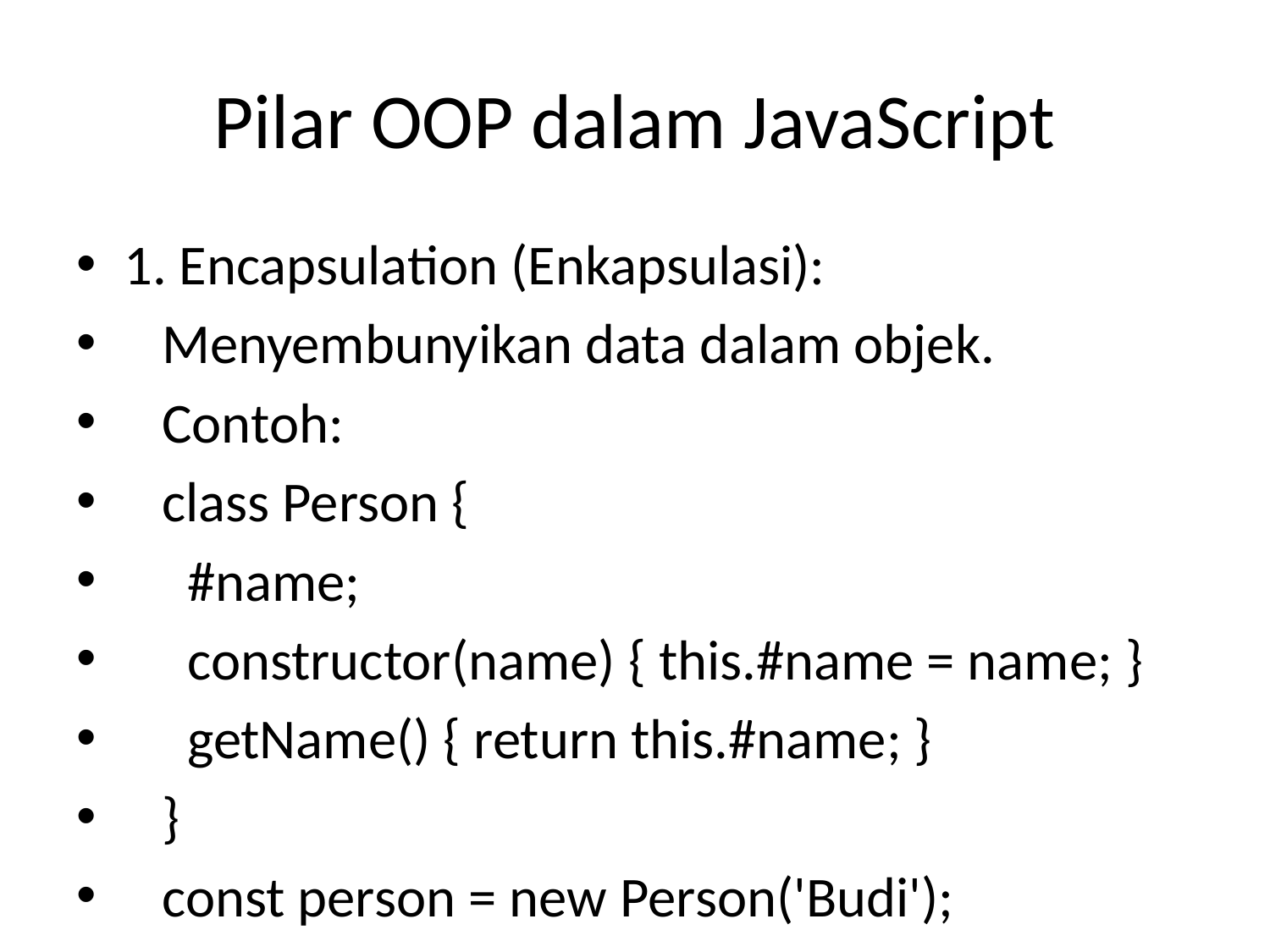

# Pilar OOP dalam JavaScript
1. Encapsulation (Enkapsulasi):
   Menyembunyikan data dalam objek.
   Contoh:
   class Person {
     #name;
     constructor(name) { this.#name = name; }
     getName() { return this.#name; }
   }
   const person = new Person('Budi');
   console.log(person.getName());

2. Inheritance (Pewarisan):
   Objek mewarisi properti dan metode dari objek lain.
   class Animal {
     speak() { console.log('Animal speaks'); }
   }
   class Dog extends Animal {
     speak() { console.log('Dog barks'); }
   }
   const dog = new Dog();
   dog.speak();